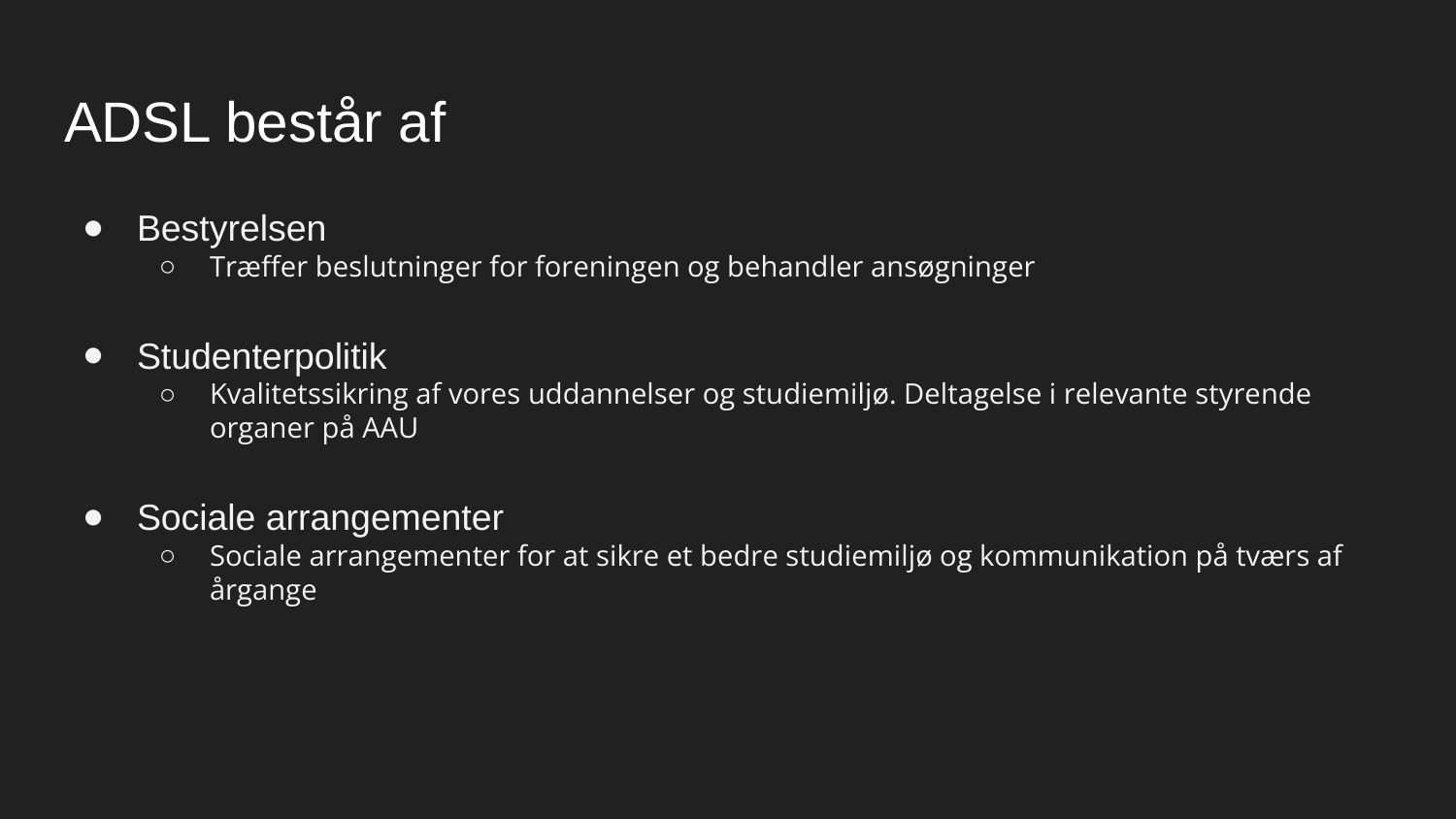

# ADSL består af
Bestyrelsen
Træffer beslutninger for foreningen og behandler ansøgninger

Studenterpolitik
Kvalitetssikring af vores uddannelser og studiemiljø. Deltagelse i relevante styrende organer på AAU

Sociale arrangementer
Sociale arrangementer for at sikre et bedre studiemiljø og kommunikation på tværs af årgange